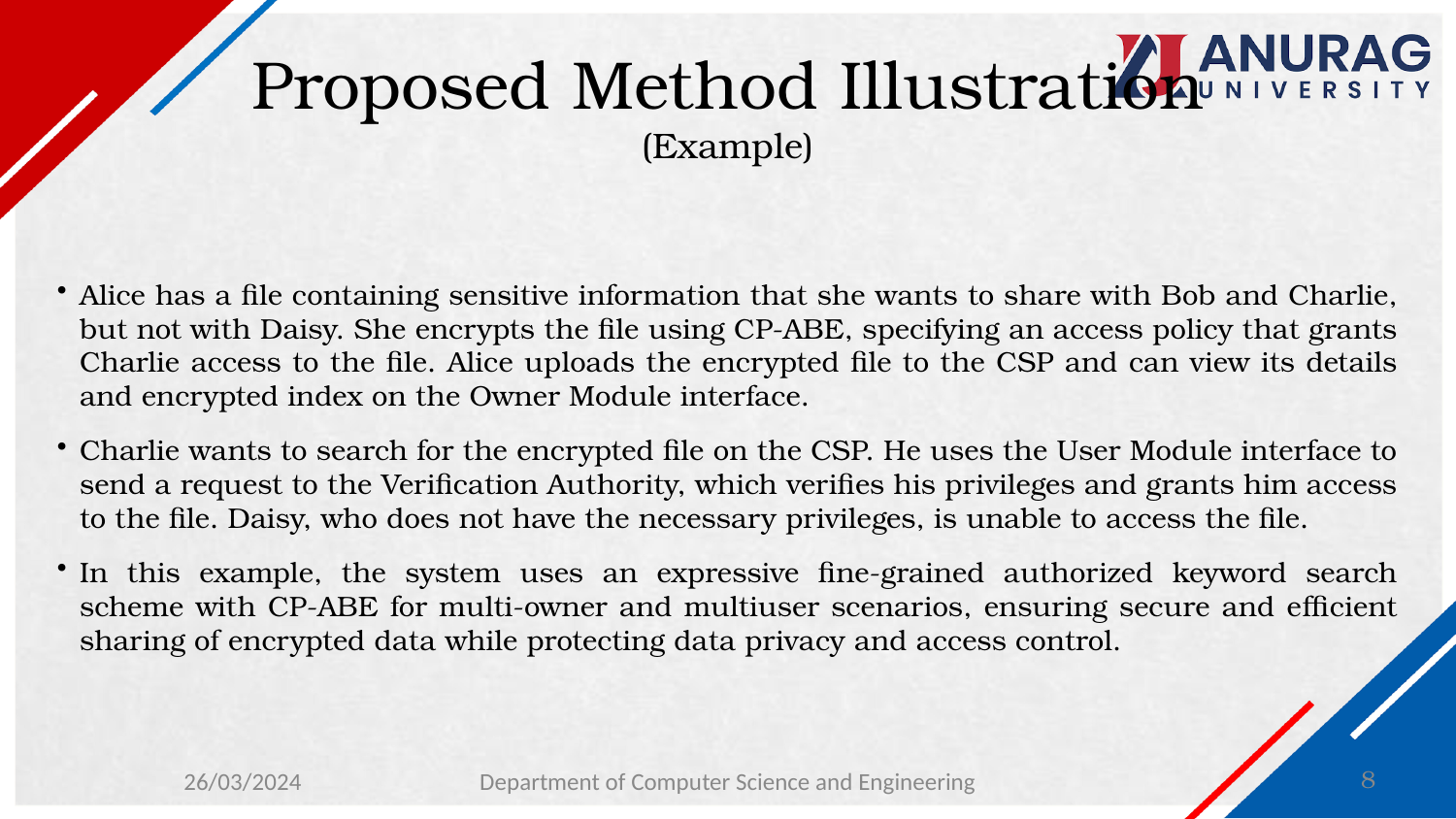

# Proposed Method Illustration (Example)
Alice has a file containing sensitive information that she wants to share with Bob and Charlie, but not with Daisy. She encrypts the file using CP-ABE, specifying an access policy that grants Charlie access to the file. Alice uploads the encrypted file to the CSP and can view its details and encrypted index on the Owner Module interface.
Charlie wants to search for the encrypted file on the CSP. He uses the User Module interface to send a request to the Verification Authority, which verifies his privileges and grants him access to the file. Daisy, who does not have the necessary privileges, is unable to access the file.
In this example, the system uses an expressive fine-grained authorized keyword search scheme with CP-ABE for multi-owner and multiuser scenarios, ensuring secure and efficient sharing of encrypted data while protecting data privacy and access control.
26/03/2024
8
Department of Computer Science and Engineering